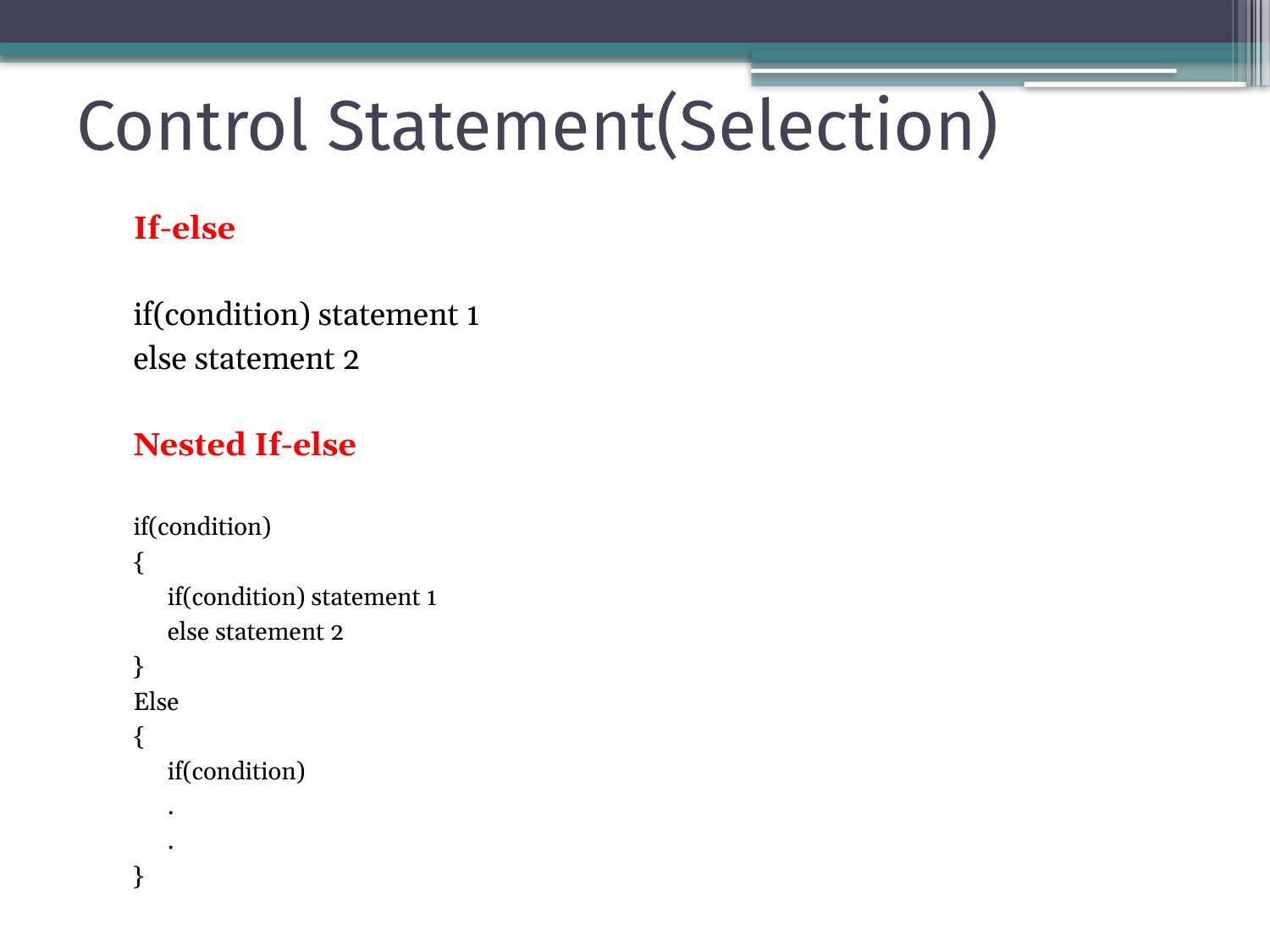

# Control Statement(Selection)
If-else

if(condition) statement 1
else statement 2

Nested If-else

if(condition)
{
	if(condition) statement 1
	else statement 2
}
Else
{
	if(condition)
	.
	.
}